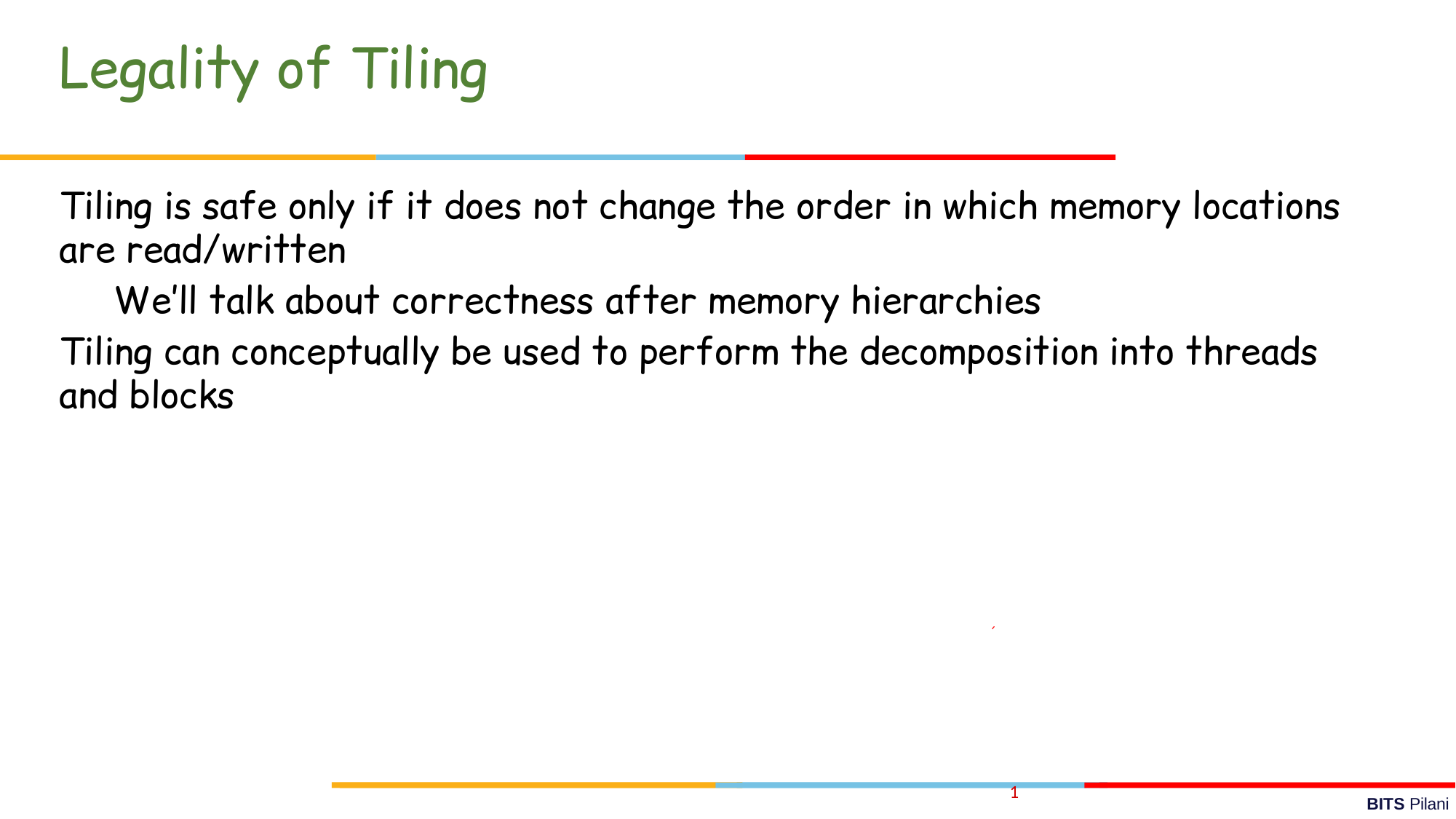

# Legality of Tiling
Tiling is safe only if it does not change the order in which memory locations are read/written
We’ll talk about correctness after memory hierarchies
Tiling can conceptually be used to perform the decomposition into threads and blocks

1
BITS Pilani